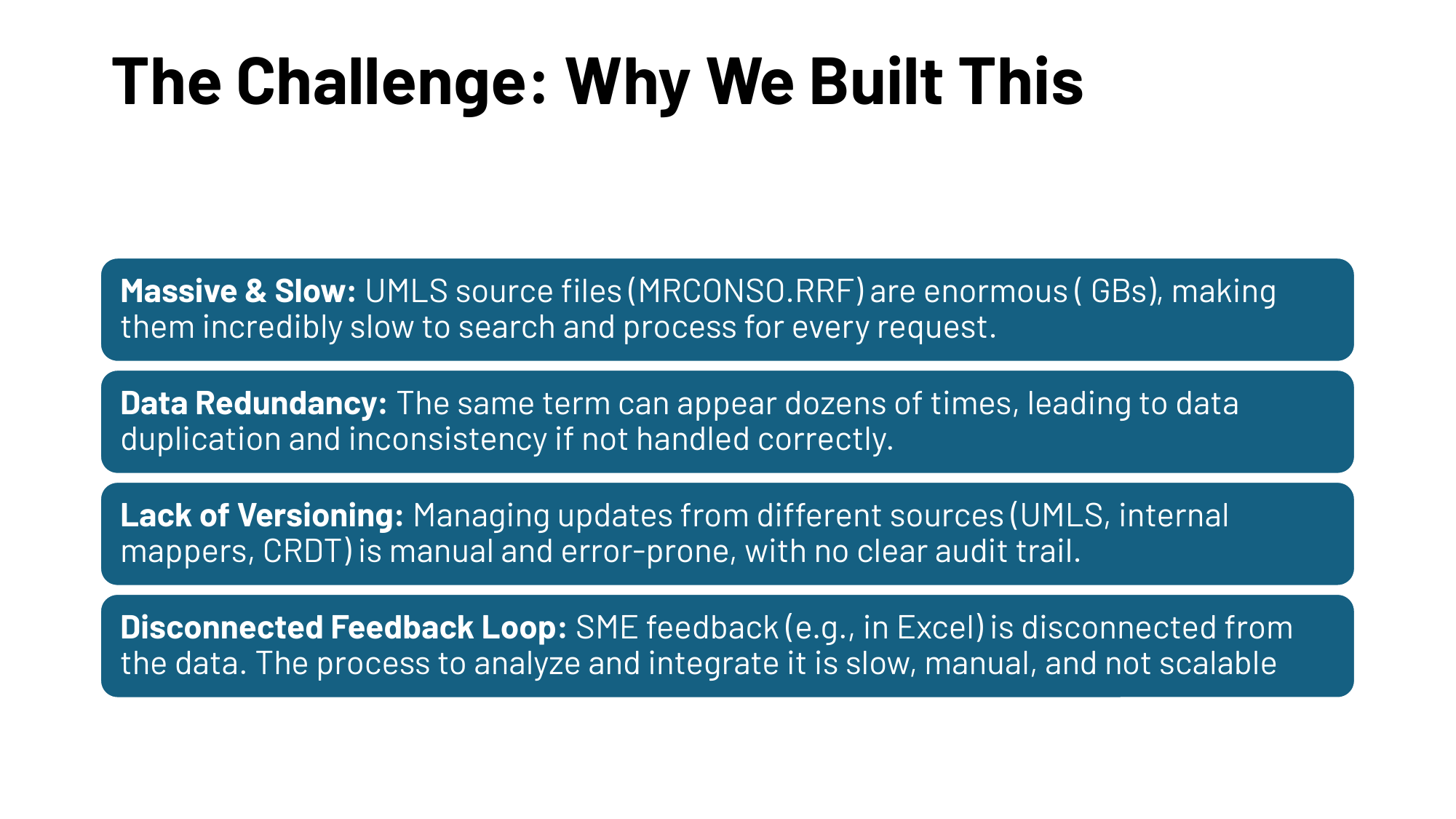

# The Challenge: Why We Built This
Massive & Slow: UMLS source files (MRCONSO.RRF) are enormous ( GBs), making them incredibly slow to search and process for every request.
Data Redundancy: The same term can appear dozens of times, leading to data duplication and inconsistency if not handled correctly.
Lack of Versioning: Managing updates from different sources (UMLS, internal mappers, CRDT) is manual and error-prone, with no clear audit trail.
Disconnected Feedback Loop: SME feedback (e.g., in Excel) is disconnected from the data. The process to analyze and integrate it is slow, manual, and not scalable